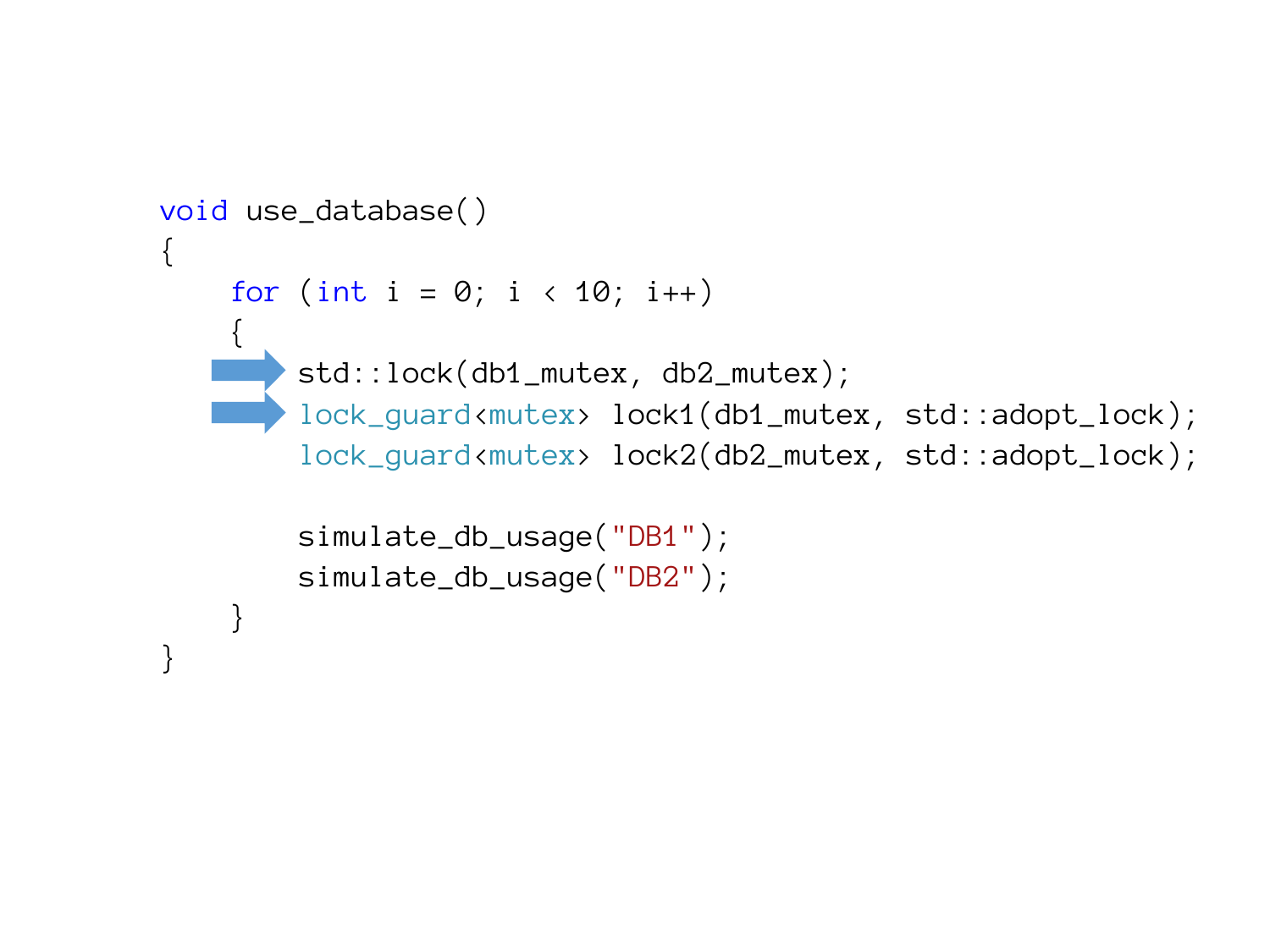

void use_database()
{
    for (int i = 0; i < 10; i++)
    {
        std::lock(db1_mutex, db2_mutex);
        lock_guard<mutex> lock1(db1_mutex, std::adopt_lock);
        lock_guard<mutex> lock2(db2_mutex, std::adopt_lock);

        simulate_db_usage("DB1");
        simulate_db_usage("DB2");
    }
}